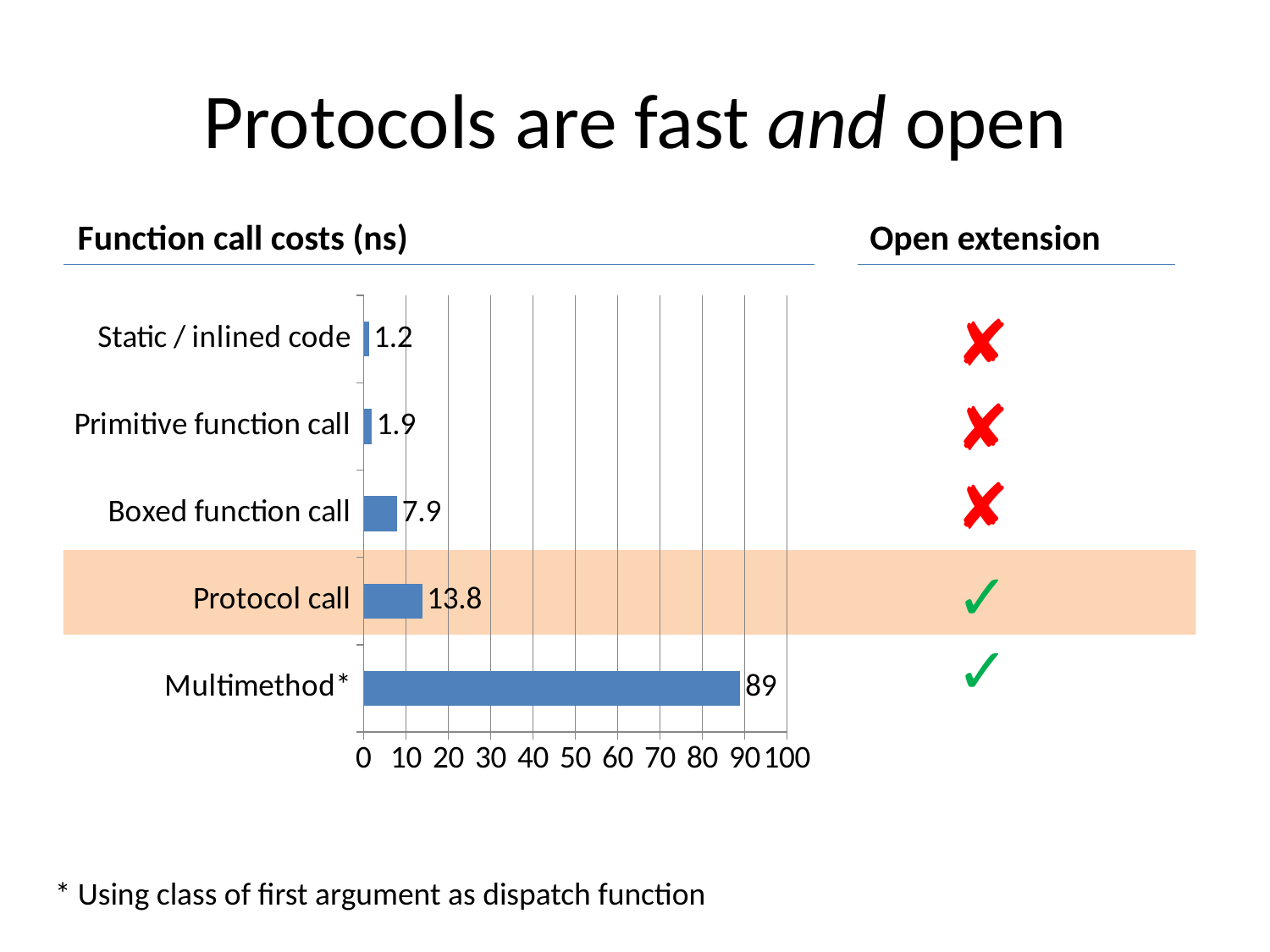

# Protocols are fast and open
Function call costs (ns)
Open extension

### Chart

| Category | Series 1 |
|---|---|
| Multimethod* | 89.0 |
| Protocol call | 13.8 |
| Boxed function call | 7.9 |
| Primitive function call | 1.9 |
| Static / inlined code | 1.2 |
✘
✘
✘

✓
✓
* Using class of first argument as dispatch function